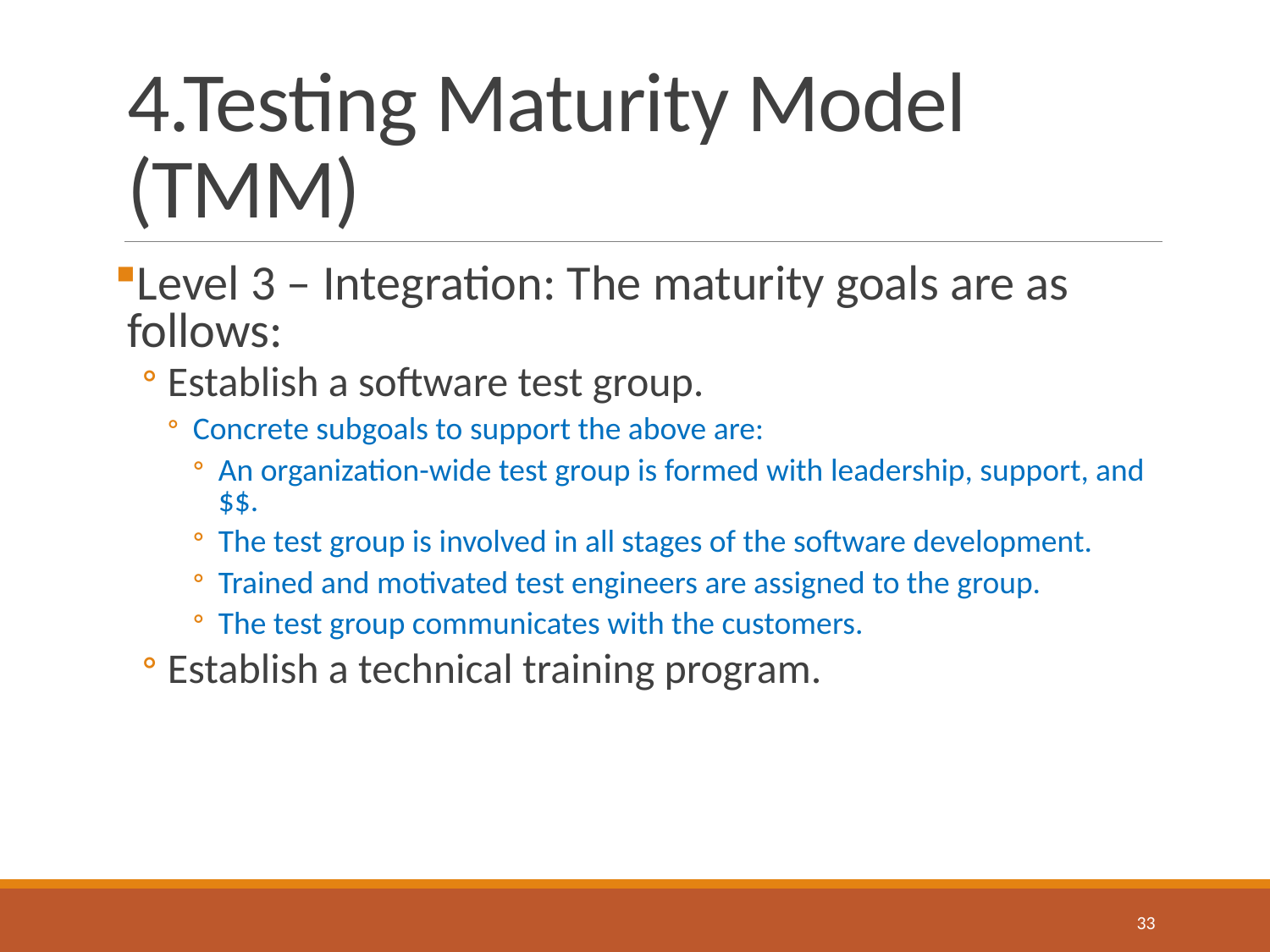

# 4.Testing Maturity Model (TMM)
Level 3 – Integration: The maturity goals are as follows:
Establish a software test group.
Concrete subgoals to support the above are:
An organization-wide test group is formed with leadership, support, and $$.
The test group is involved in all stages of the software development.
Trained and motivated test engineers are assigned to the group.
The test group communicates with the customers.
Establish a technical training program.

33